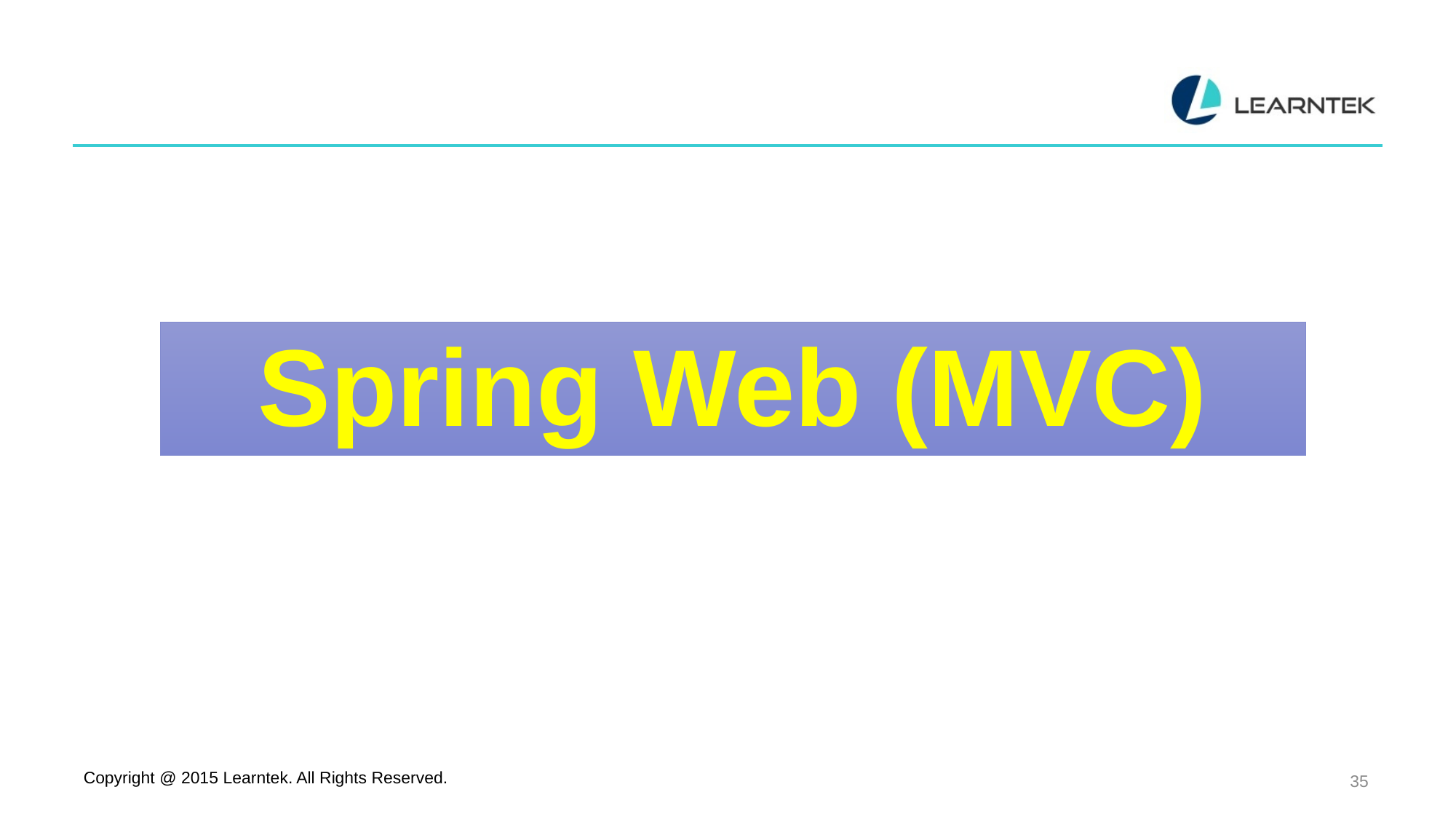

# Spring Web (MVC)
Copyright @ 2015 Learntek. All Rights Reserved.
35